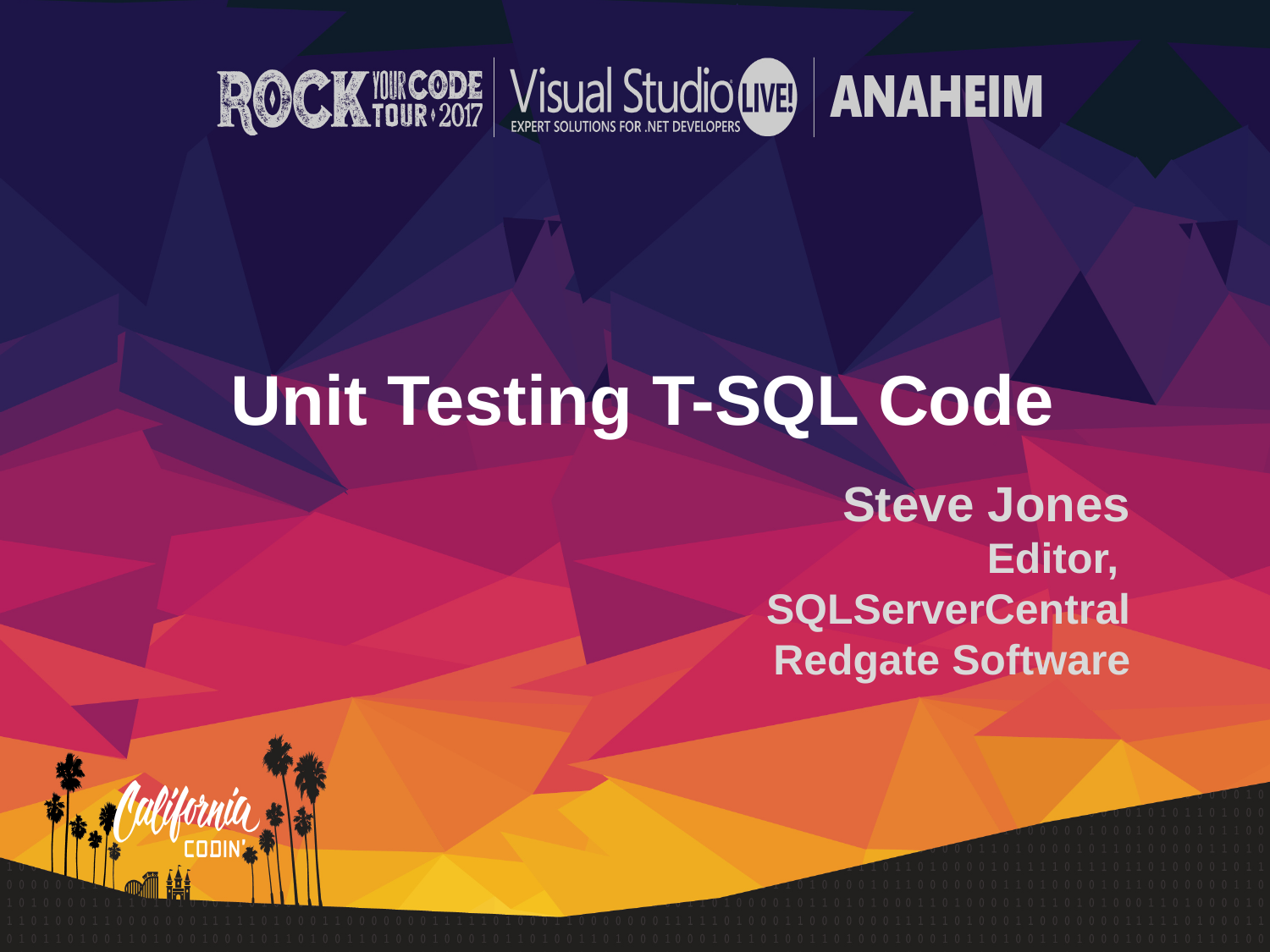

Unit Testing T-SQL Code
Steve Jones
Editor,
SQLServerCentral
Redgate Software